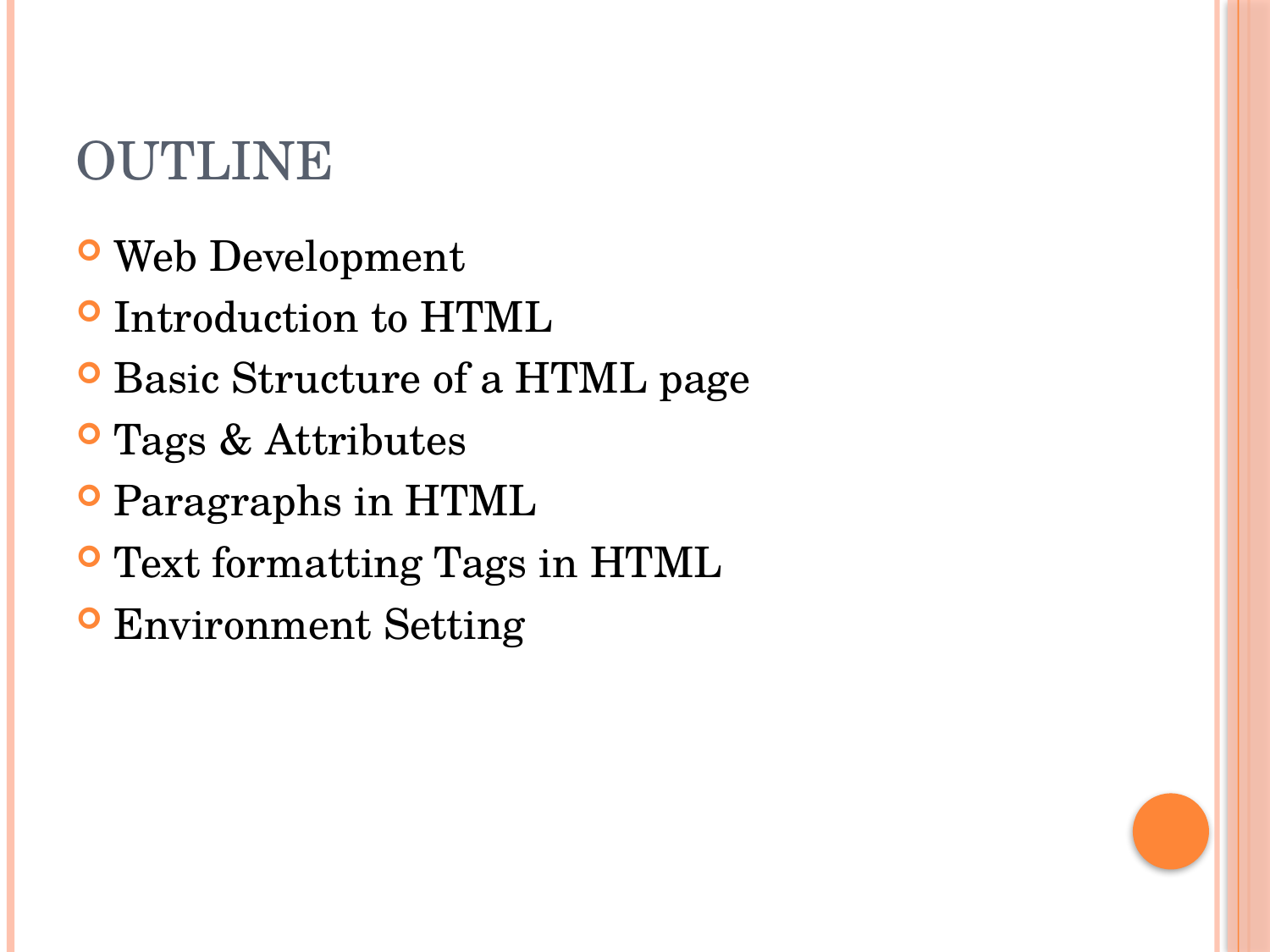

# Outline
Web Development
Introduction to HTML
Basic Structure of a HTML page
Tags & Attributes
Paragraphs in HTML
Text formatting Tags in HTML
Environment Setting